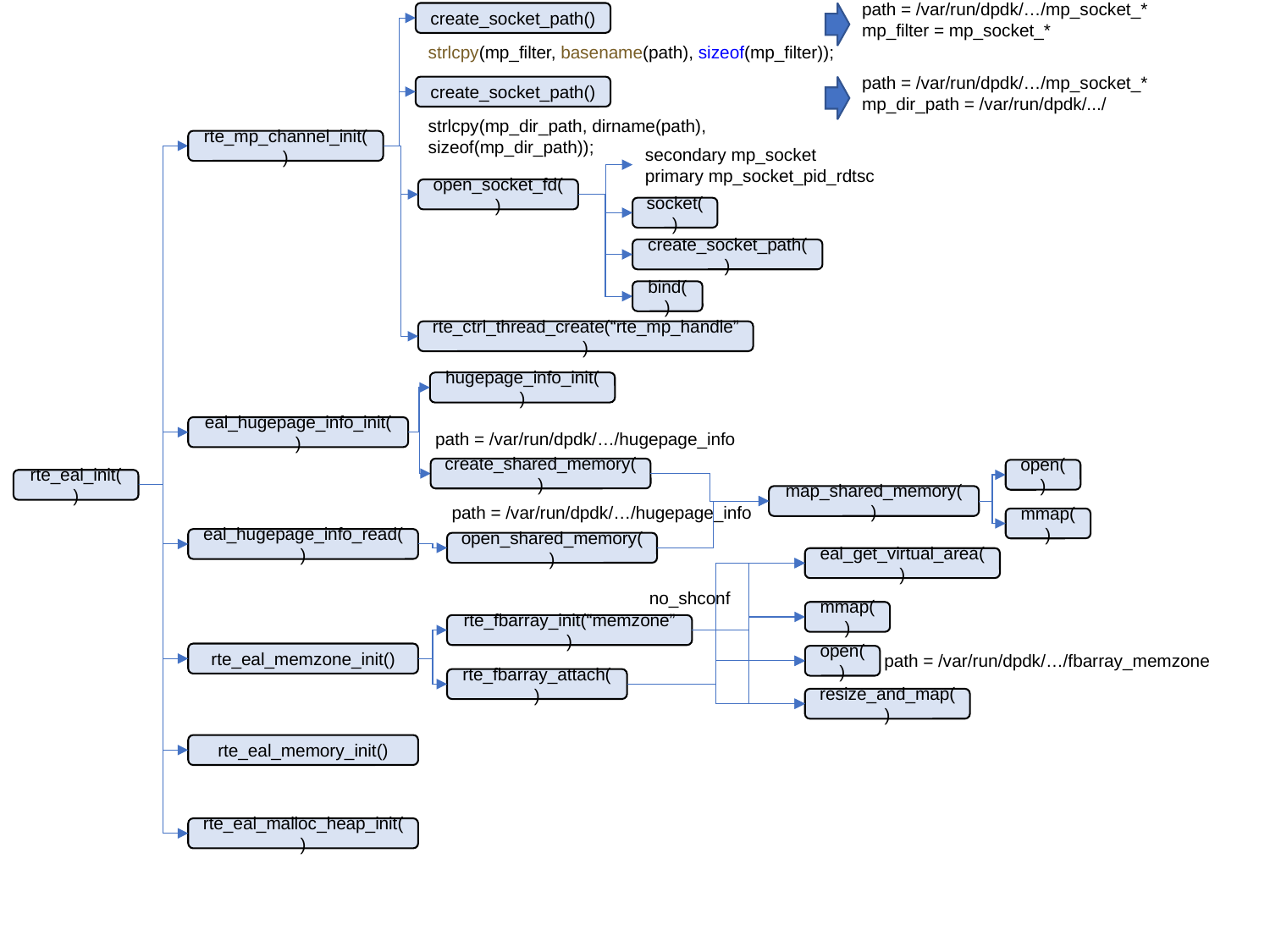

path = /var/run/dpdk/…/mp_socket_*
mp_filter = mp_socket_*
create_socket_path()
strlcpy(mp_filter, basename(path), sizeof(mp_filter));

path = /var/run/dpdk/…/mp_socket_*
mp_dir_path = /var/run/dpdk/.../
create_socket_path()
strlcpy(mp_dir_path, dirname(path), sizeof(mp_dir_path));

rte_mp_channel_init()
secondary mp_socket
primary mp_socket_pid_rdtsc
open_socket_fd()
socket()
create_socket_path()
bind()
rte_ctrl_thread_create(“rte_mp_handle”)
hugepage_info_init()
eal_hugepage_info_init()
path = /var/run/dpdk/…/hugepage_info
create_shared_memory()
open()
rte_eal_init()
map_shared_memory()
path = /var/run/dpdk/…/hugepage_info
open_shared_memory()
mmap()
eal_hugepage_info_read()
eal_get_virtual_area()
no_shconf
mmap()
rte_fbarray_init(“memzone”)
path = /var/run/dpdk/…/fbarray_memzone
rte_eal_memzone_init()
open()
rte_fbarray_attach()
resize_and_map()
rte_eal_memory_init()
rte_eal_malloc_heap_init()